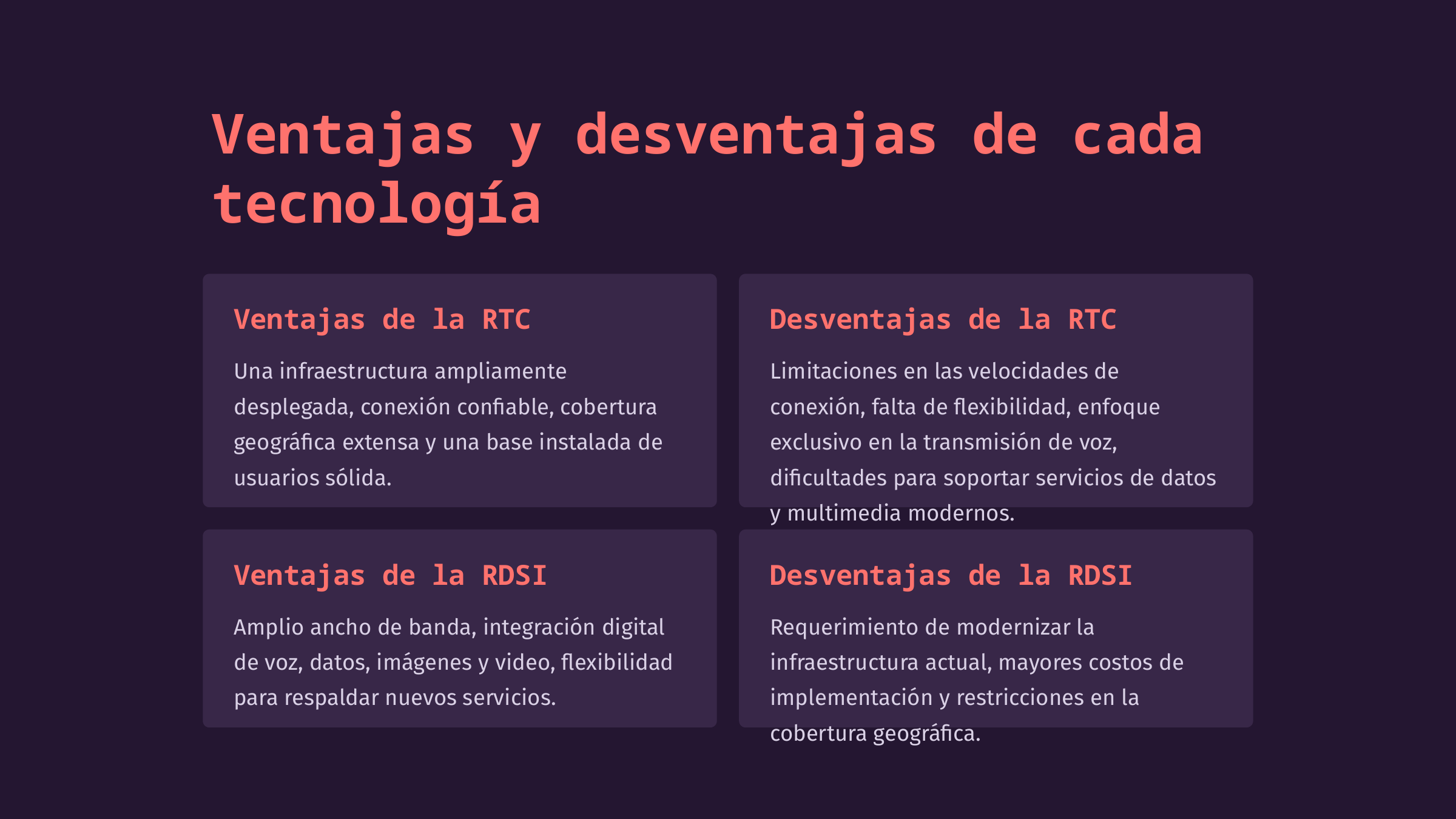

Ventajas y desventajas de cada tecnología

Ventajas de la RTC
Desventajas de la RTC
Una infraestructura ampliamente desplegada, conexión confiable, cobertura geográfica extensa y una base instalada de usuarios sólida.

Limitaciones en las velocidades de conexión, falta de flexibilidad, enfoque exclusivo en la transmisión de voz, dificultades para soportar servicios de datos y multimedia modernos.

Ventajas de la RDSI
Desventajas de la RDSI
Amplio ancho de banda, integración digital de voz, datos, imágenes y video, flexibilidad para respaldar nuevos servicios.

Requerimiento de modernizar la infraestructura actual, mayores costos de implementación y restricciones en la cobertura geográfica.